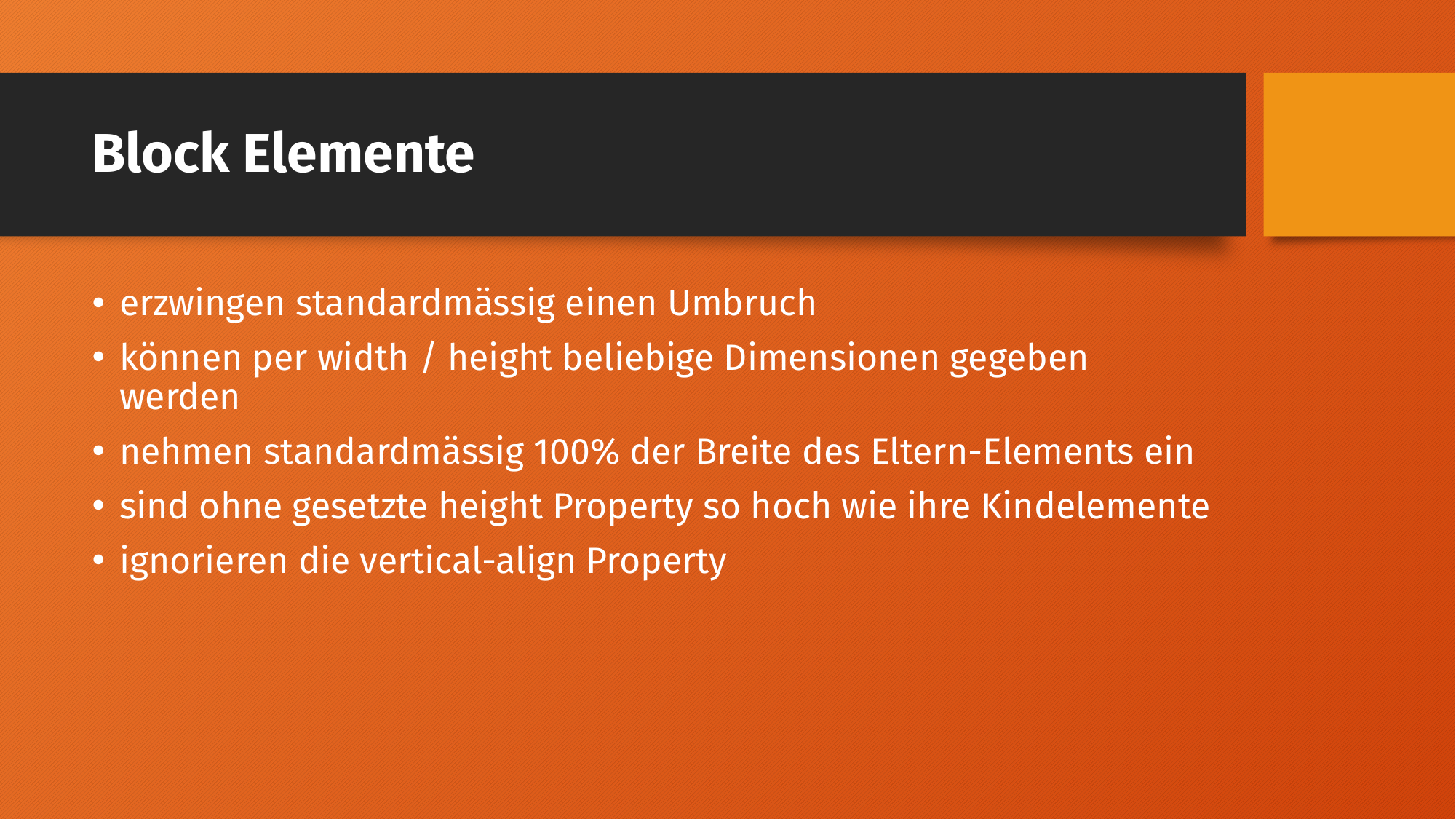

# Block Elemente
erzwingen standardmässig einen Umbruch
können per width / height beliebige Dimensionen gegeben werden
nehmen standardmässig 100% der Breite des Eltern-Elements ein
sind ohne gesetzte height Property so hoch wie ihre Kindelemente
ignorieren die vertical-align Property